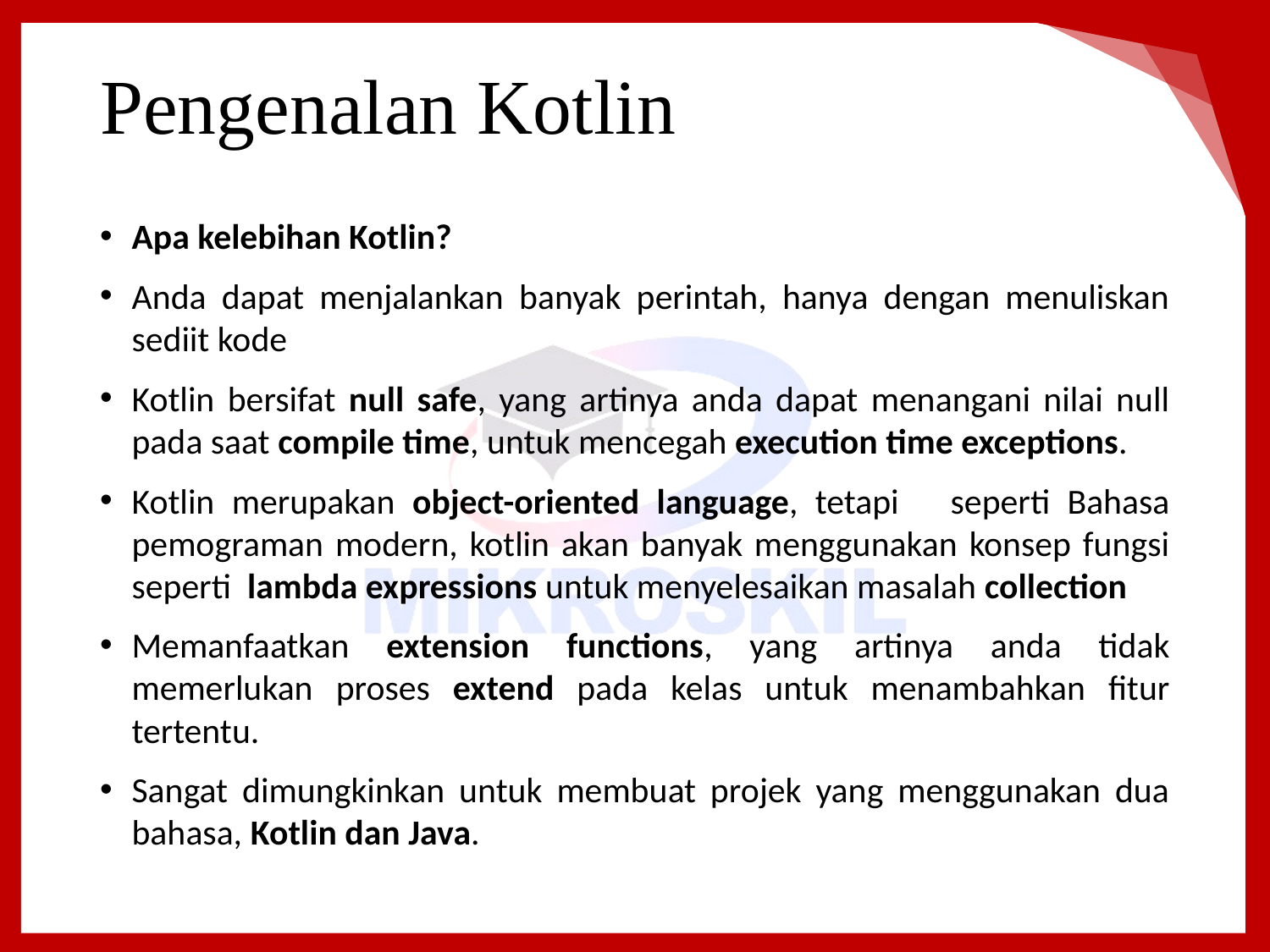

# Pengenalan Kotlin
Apa kelebihan Kotlin?
Anda dapat menjalankan banyak perintah, hanya dengan menuliskan sediit kode
Kotlin bersifat null safe, yang artinya anda dapat menangani nilai null pada saat compile time, untuk mencegah execution time exceptions.
Kotlin merupakan object-oriented language, tetapi   seperti Bahasa pemograman modern, kotlin akan banyak menggunakan konsep fungsi seperti  lambda expressions untuk menyelesaikan masalah collection
Memanfaatkan extension functions, yang artinya anda tidak memerlukan proses extend pada kelas untuk menambahkan fitur tertentu.
Sangat dimungkinkan untuk membuat projek yang menggunakan dua bahasa, Kotlin dan Java.